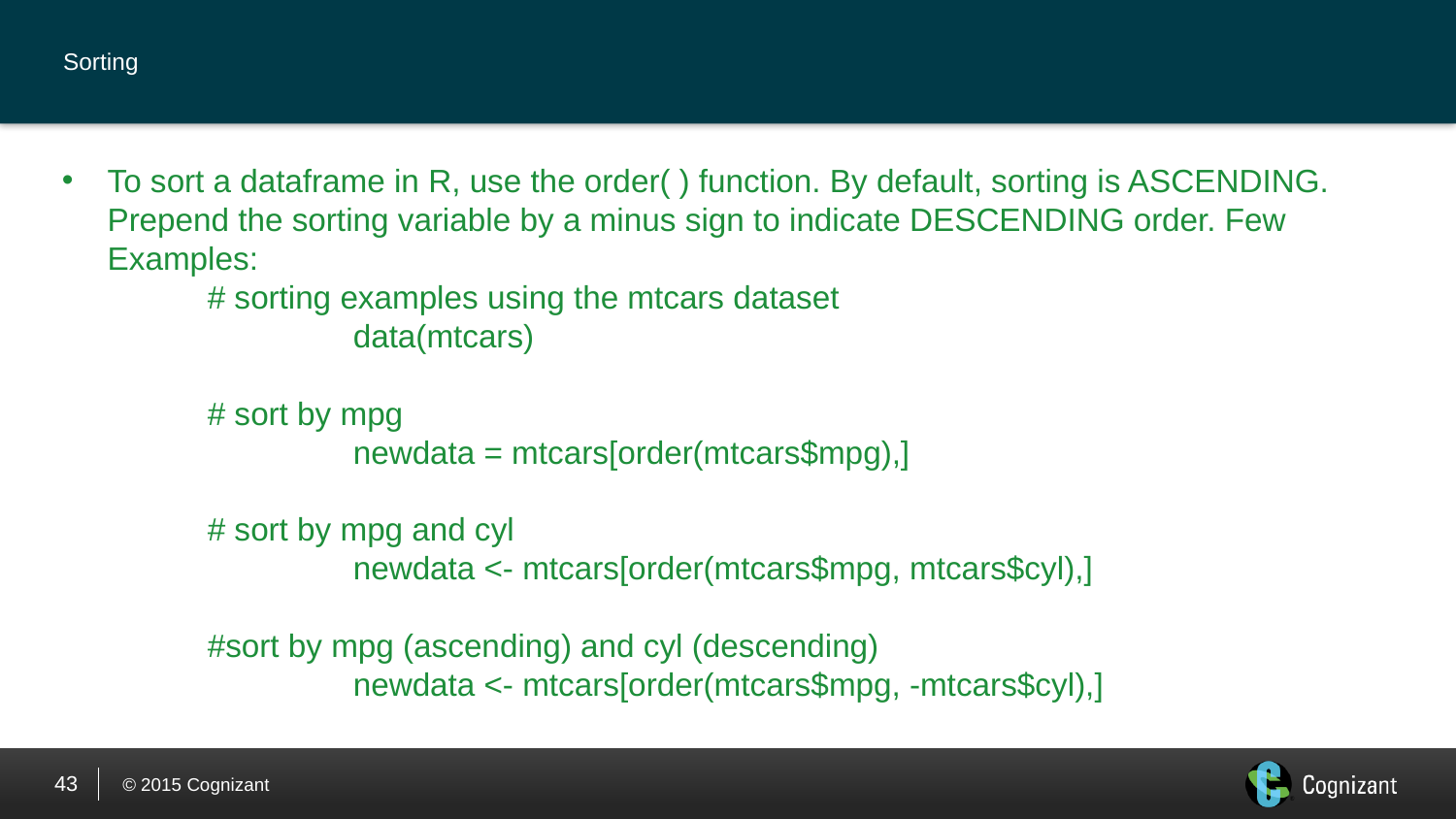

# Sorting
To sort a dataframe in R, use the order( ) function. By default, sorting is ASCENDING. Prepend the sorting variable by a minus sign to indicate DESCENDING order. Few Examples:
	# sorting examples using the mtcars dataset
		data(mtcars)
	# sort by mpg
		newdata = mtcars[order(mtcars$mpg),]
	# sort by mpg and cyl
		newdata <- mtcars[order(mtcars$mpg, mtcars$cyl),]
	#sort by mpg (ascending) and cyl (descending)
		newdata <- mtcars[order(mtcars$mpg, -mtcars$cyl),]
43